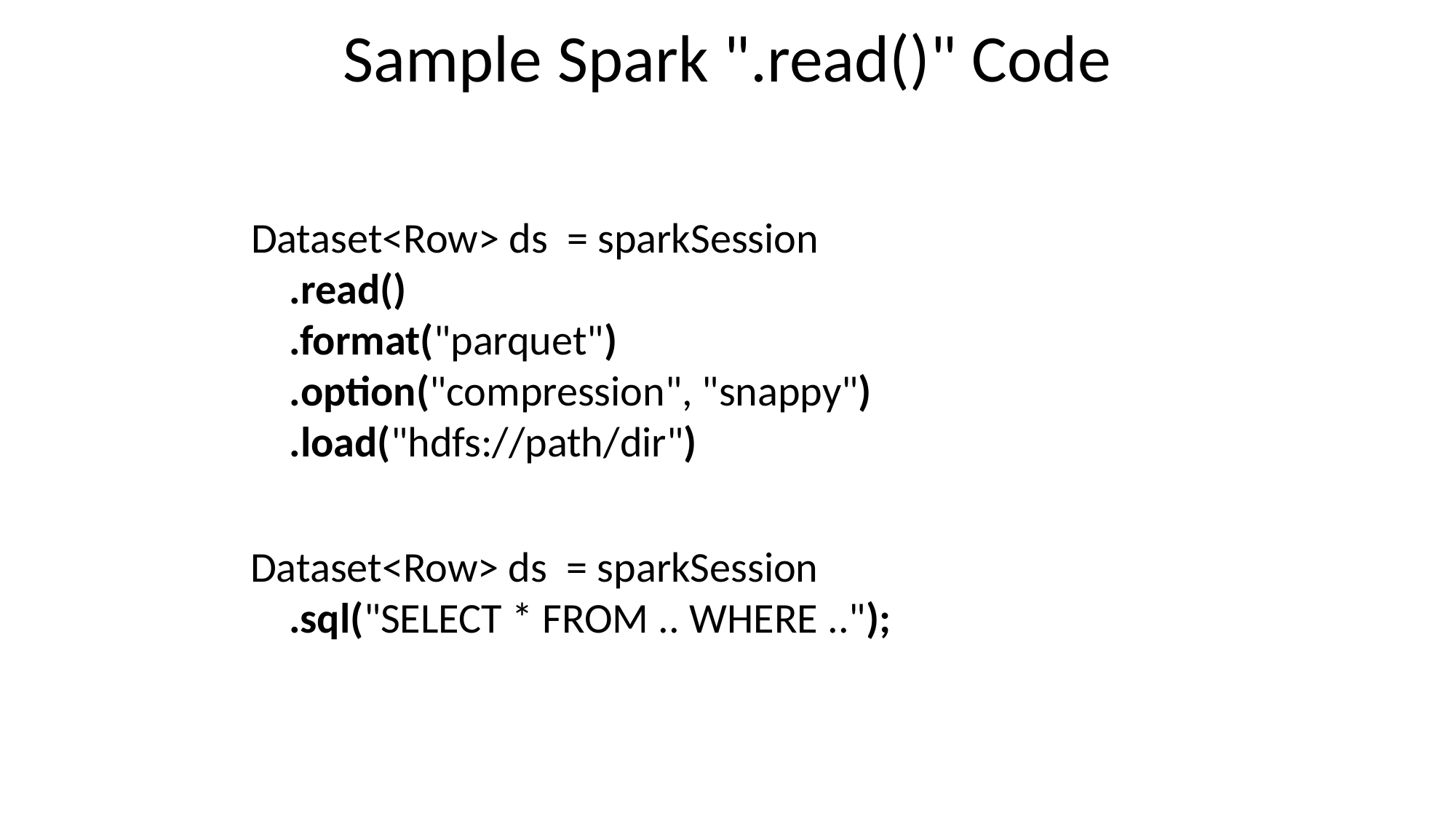

# Sample Spark ".read()" Code
Dataset<Row> ds  = sparkSession
    .read()
    .format("parquet")
    .option("compression", "snappy")
    .load("hdfs://path/dir")
Dataset<Row> ds  = sparkSession
    .sql("SELECT * FROM .. WHERE ..");